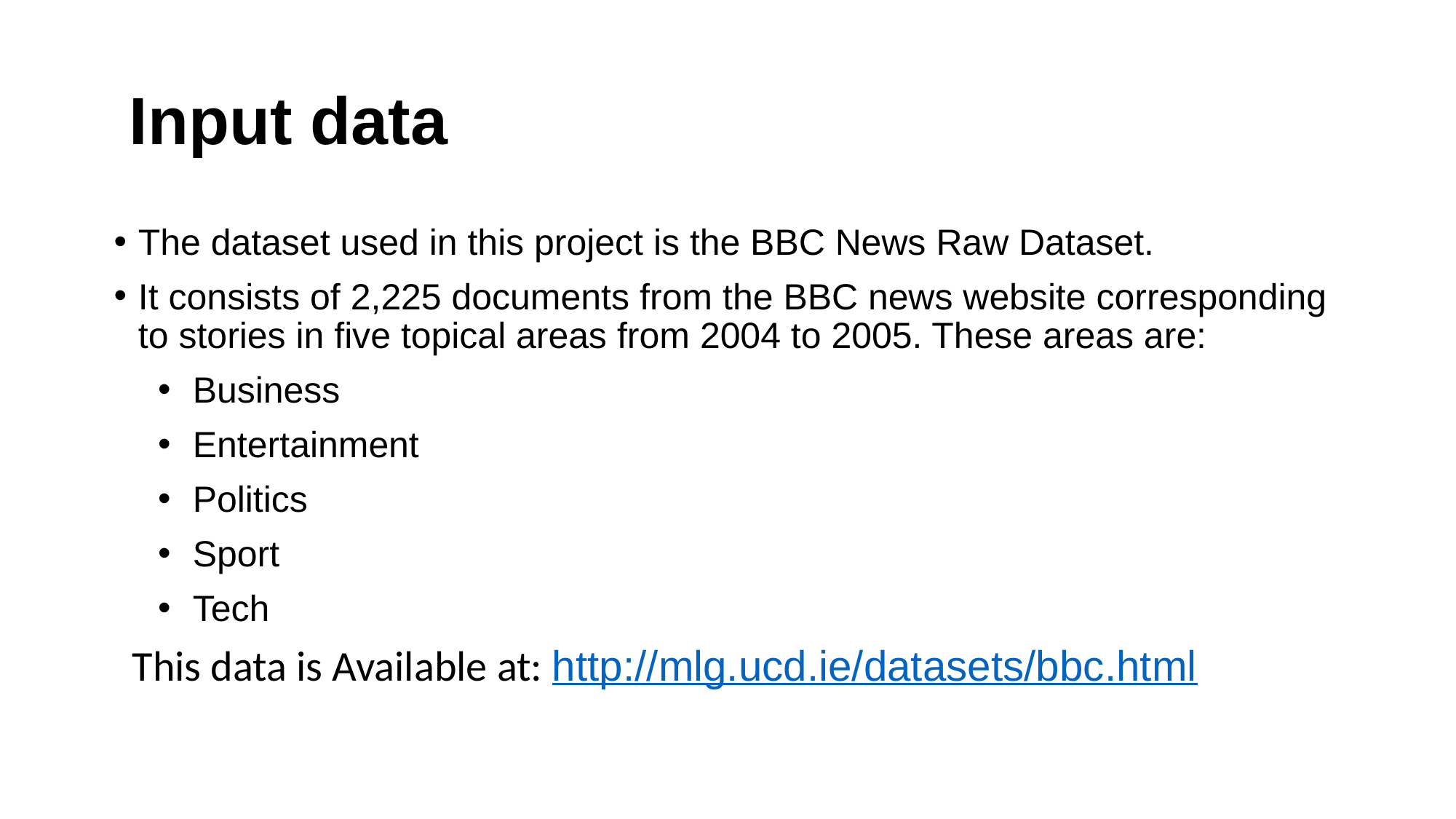

# Input data
The dataset used in this project is the BBC News Raw Dataset.
It consists of 2,225 documents from the BBC news website corresponding to stories in five topical areas from 2004 to 2005. These areas are:
Business
Entertainment
Politics
Sport
Tech
This data is Available at: http://mlg.ucd.ie/datasets/bbc.html